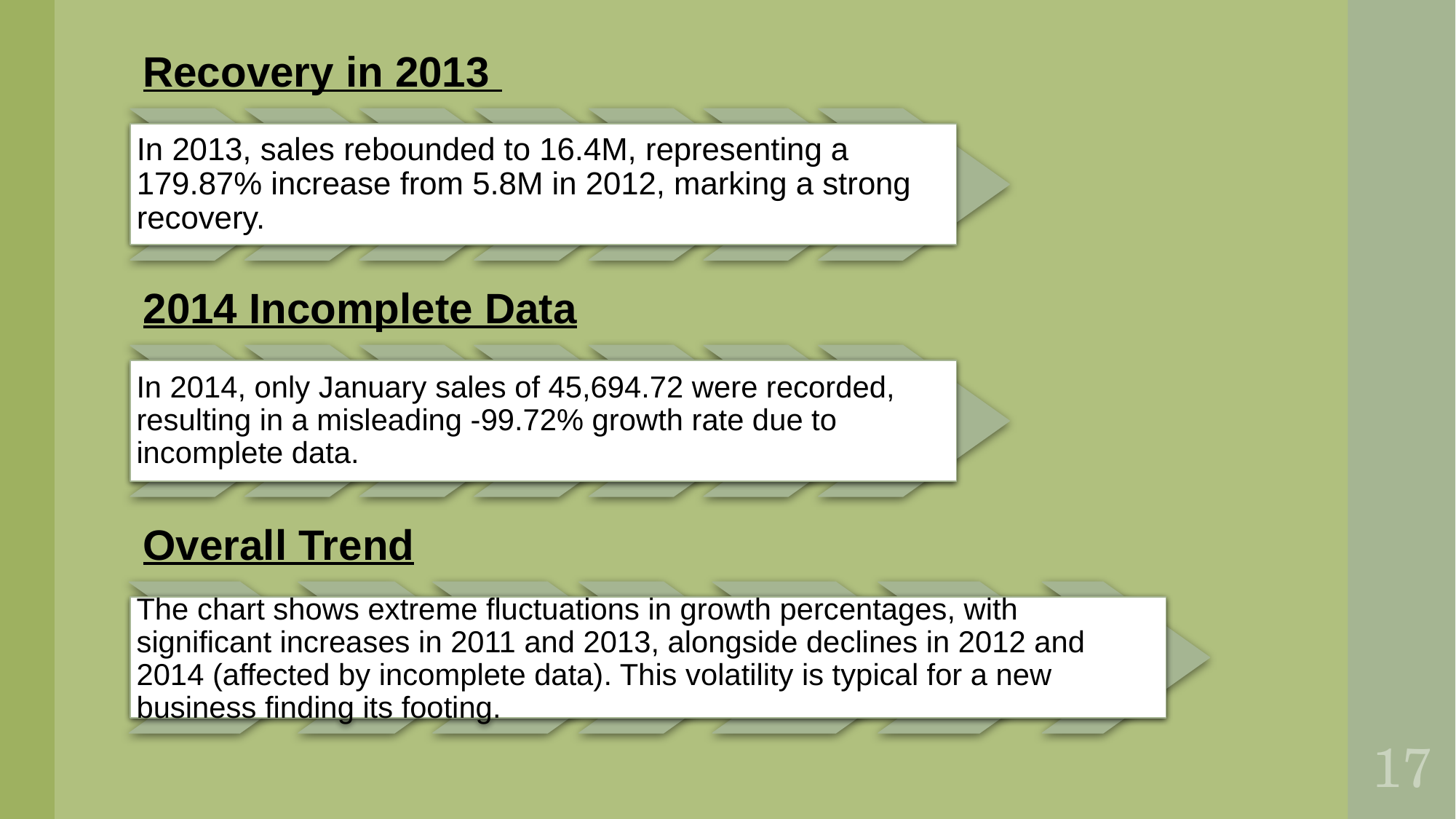

Recovery in 2013
In 2013, sales rebounded to 16.4M, representing a 179.87% increase from 5.8M in 2012, marking a strong recovery.
2014 Incomplete Data
In 2014, only January sales of 45,694.72 were recorded, resulting in a misleading -99.72% growth rate due to incomplete data.
Overall Trend

The chart shows extreme fluctuations in growth percentages, with significant increases in 2011 and 2013, alongside declines in 2012 and 2014 (affected by incomplete data). This volatility is typical for a new business finding its footing.

17